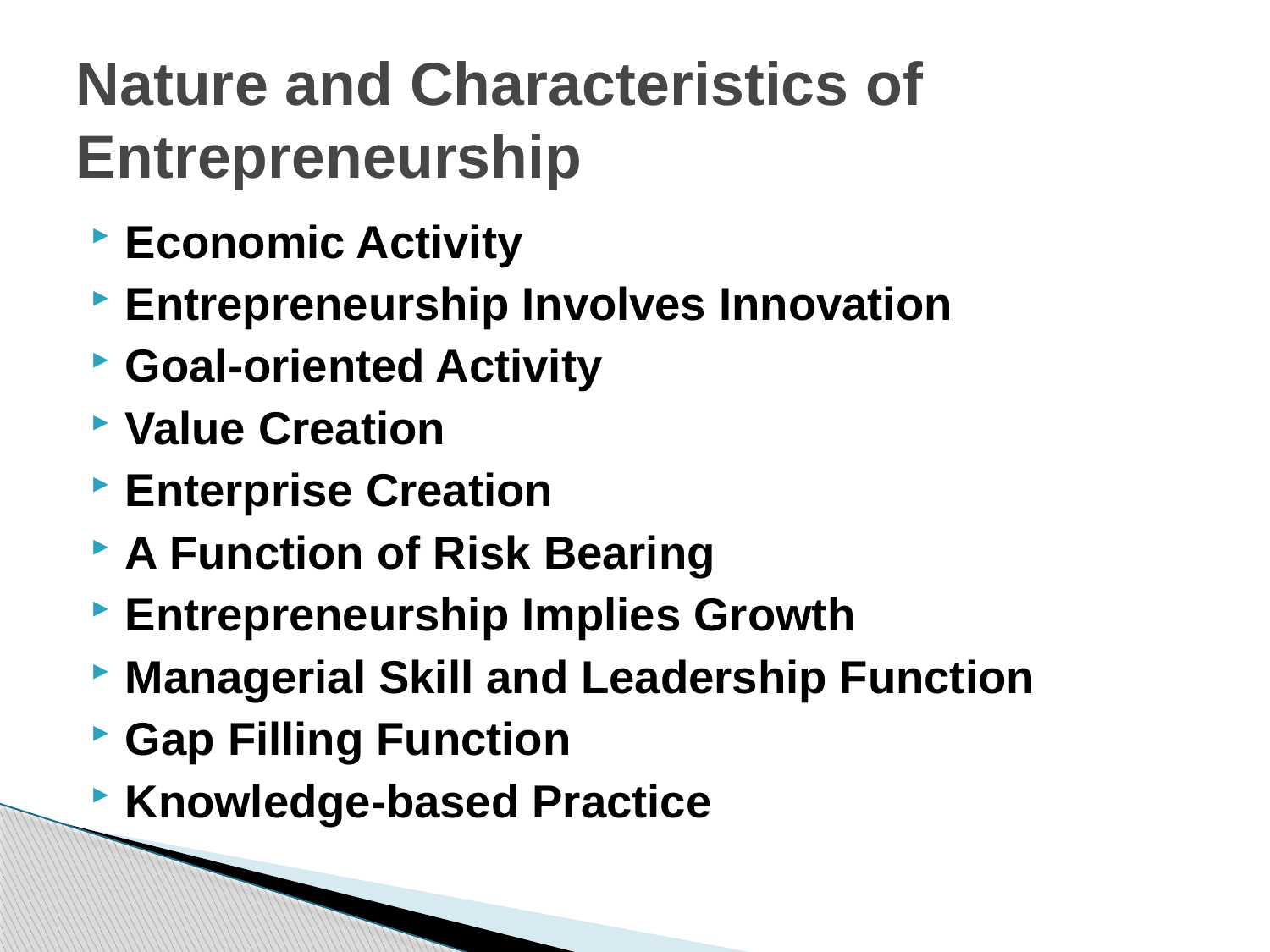

# Nature and Characteristics of Entrepreneurship
Economic Activity
Entrepreneurship Involves Innovation
Goal-oriented Activity
Value Creation
Enterprise Creation
A Function of Risk Bearing
Entrepreneurship Implies Growth
Managerial Skill and Leadership Function
Gap Filling Function
Knowledge-based Practice